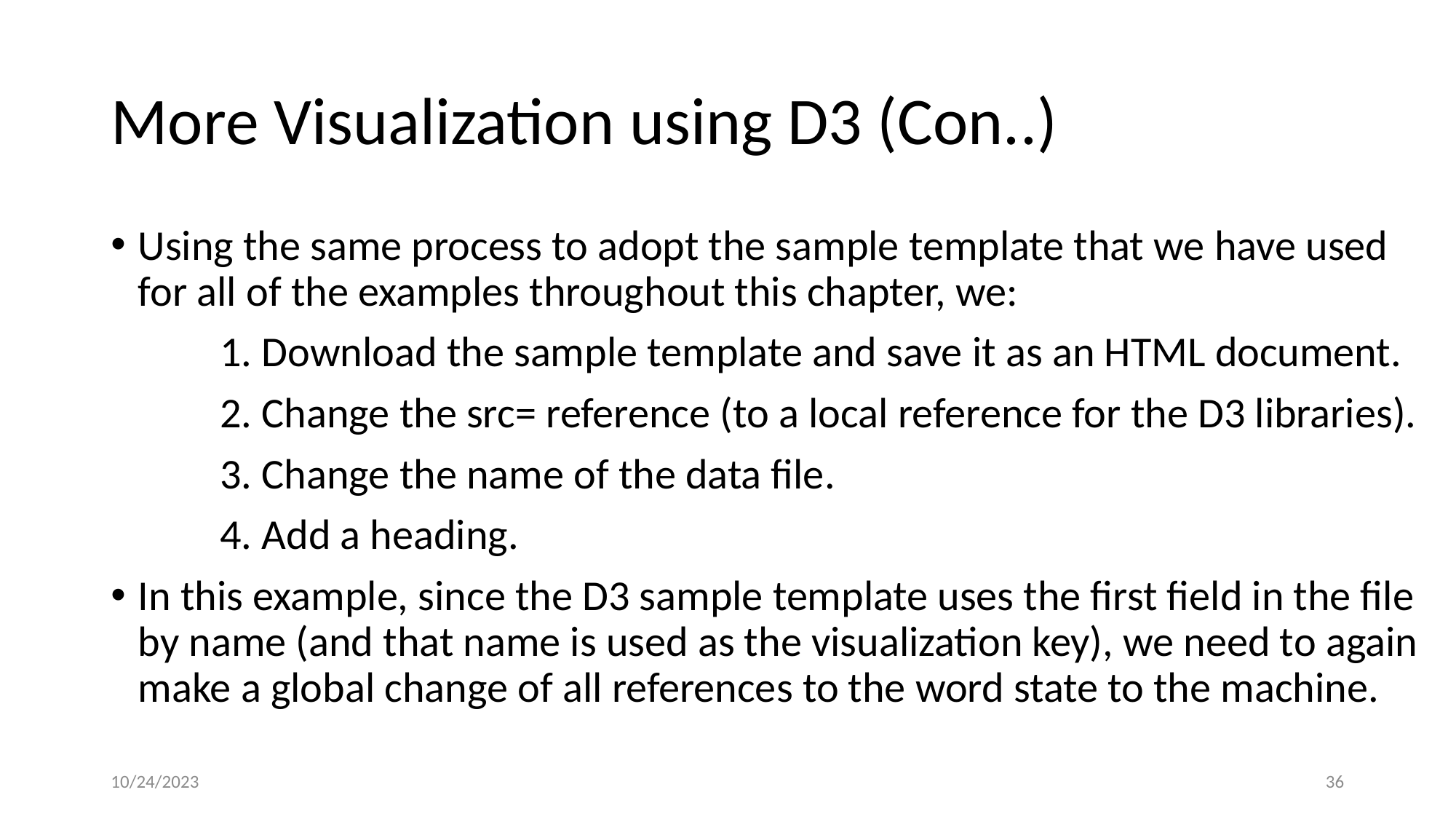

# More Visualization using D3 (Con..)
Using the same process to adopt the sample template that we have used for all of the examples throughout this chapter, we:
	1. Download the sample template and save it as an HTML document.
	2. Change the src= reference (to a local reference for the D3 libraries).
	3. Change the name of the data file.
	4. Add a heading.
In this example, since the D3 sample template uses the first field in the file by name (and that name is used as the visualization key), we need to again make a global change of all references to the word state to the machine.
10/24/2023

36